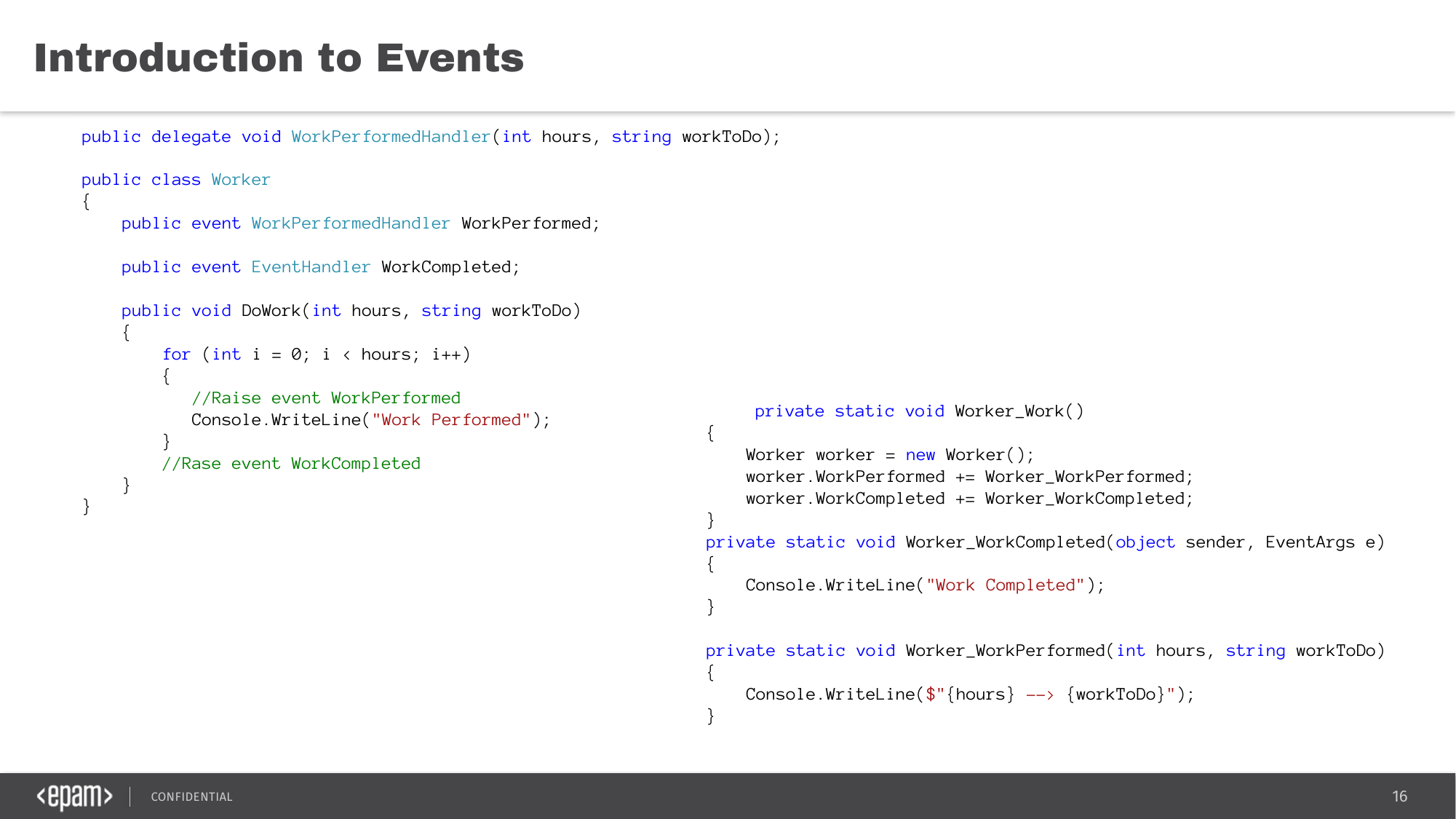

Introduction to Events
public delegate void WorkPerformedHandler(int hours, string workToDo);

public class Worker
{
    public event WorkPerformedHandler WorkPerformed;

    public event EventHandler WorkCompleted;
    public void DoWork(int hours, string workToDo)
    {
        for (int i = 0; i < hours; i++)
        {
           //Raise event WorkPerformed
           Console.WriteLine("Work Performed");
        }
        //Rase event WorkCompleted
    }
}
 	  private static void Worker_Work()
        {
            Worker worker = new Worker();
            worker.WorkPerformed += Worker_WorkPerformed;
            worker.WorkCompleted += Worker_WorkCompleted;
        }
        private static void Worker_WorkCompleted(object sender, EventArgs e)
        {
            Console.WriteLine("Work Completed");
        }

        private static void Worker_WorkPerformed(int hours, string workToDo)
        {
            Console.WriteLine($"{hours} --> {workToDo}");
        }